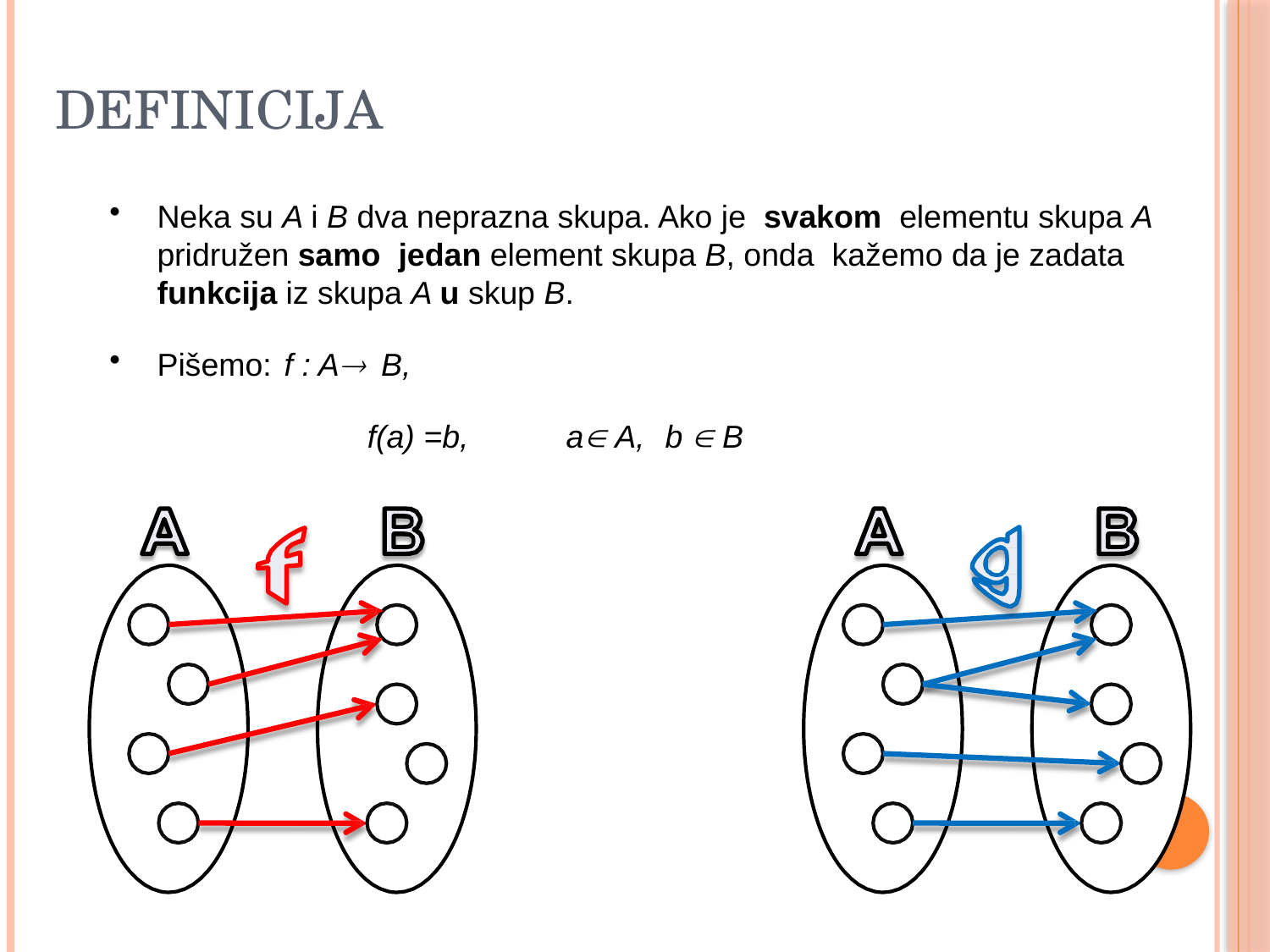

# Definicija
Neka su A i B dva neprazna skupa. Ako je  svakom  elementu skupa A pridružen samo  jedan element skupa B, onda  kažemo da je zadata funkcija iz skupa A u skup B.
Pišemo:	f : A→ B,
                             f(a) =b,           a∈ A,	b ∈ B